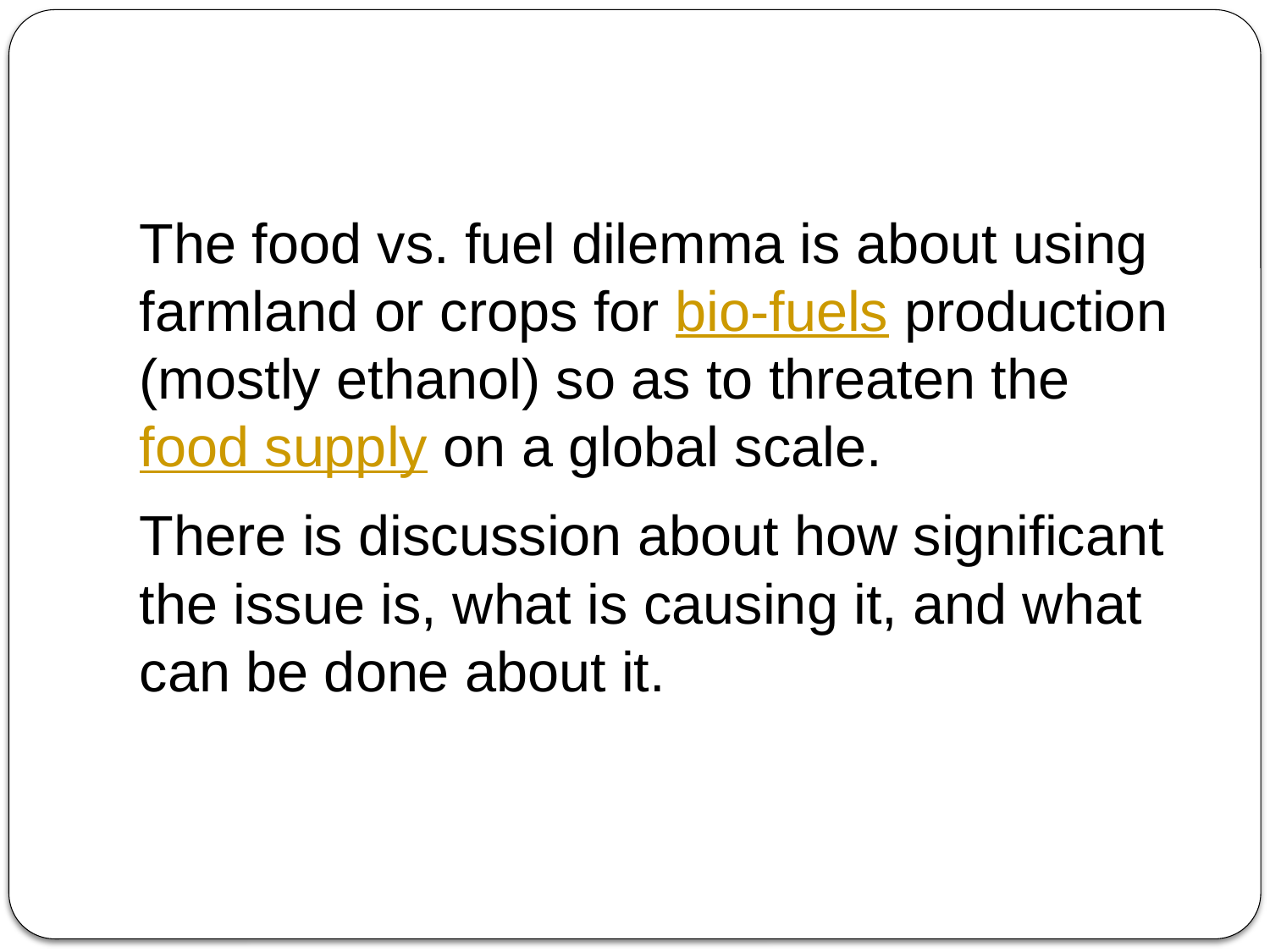

#
The food vs. fuel dilemma is about using farmland or crops for bio-fuels production (mostly ethanol) so as to threaten the food supply on a global scale.
There is discussion about how significant the issue is, what is causing it, and what can be done about it.